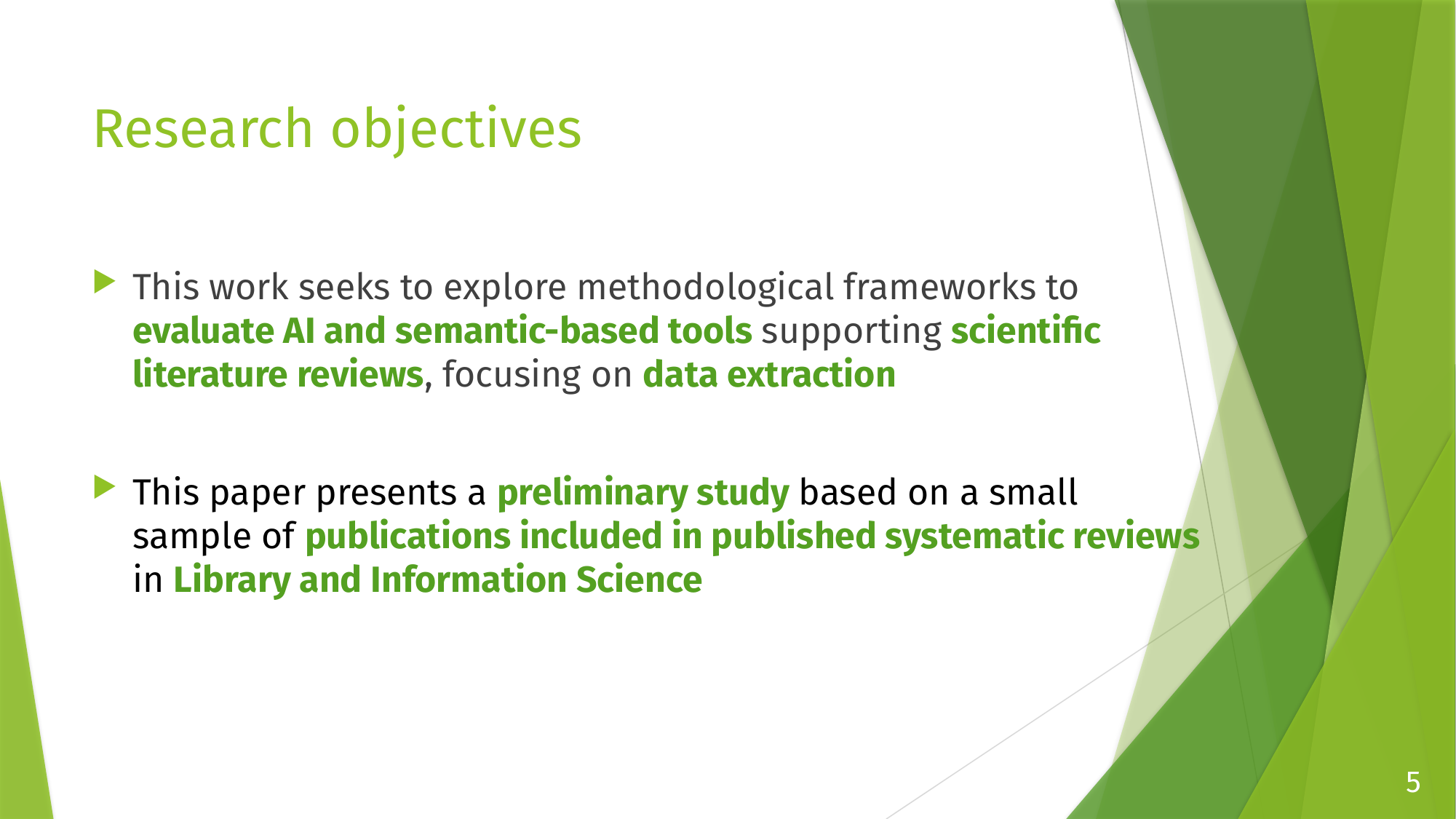

# Research objectives
This work seeks to explore methodological frameworks to evaluate AI and semantic-based tools supporting scientific literature reviews, focusing on data extraction

This paper presents a preliminary study based on a small sample of publications included in published systematic reviews in Library and Information Science
5